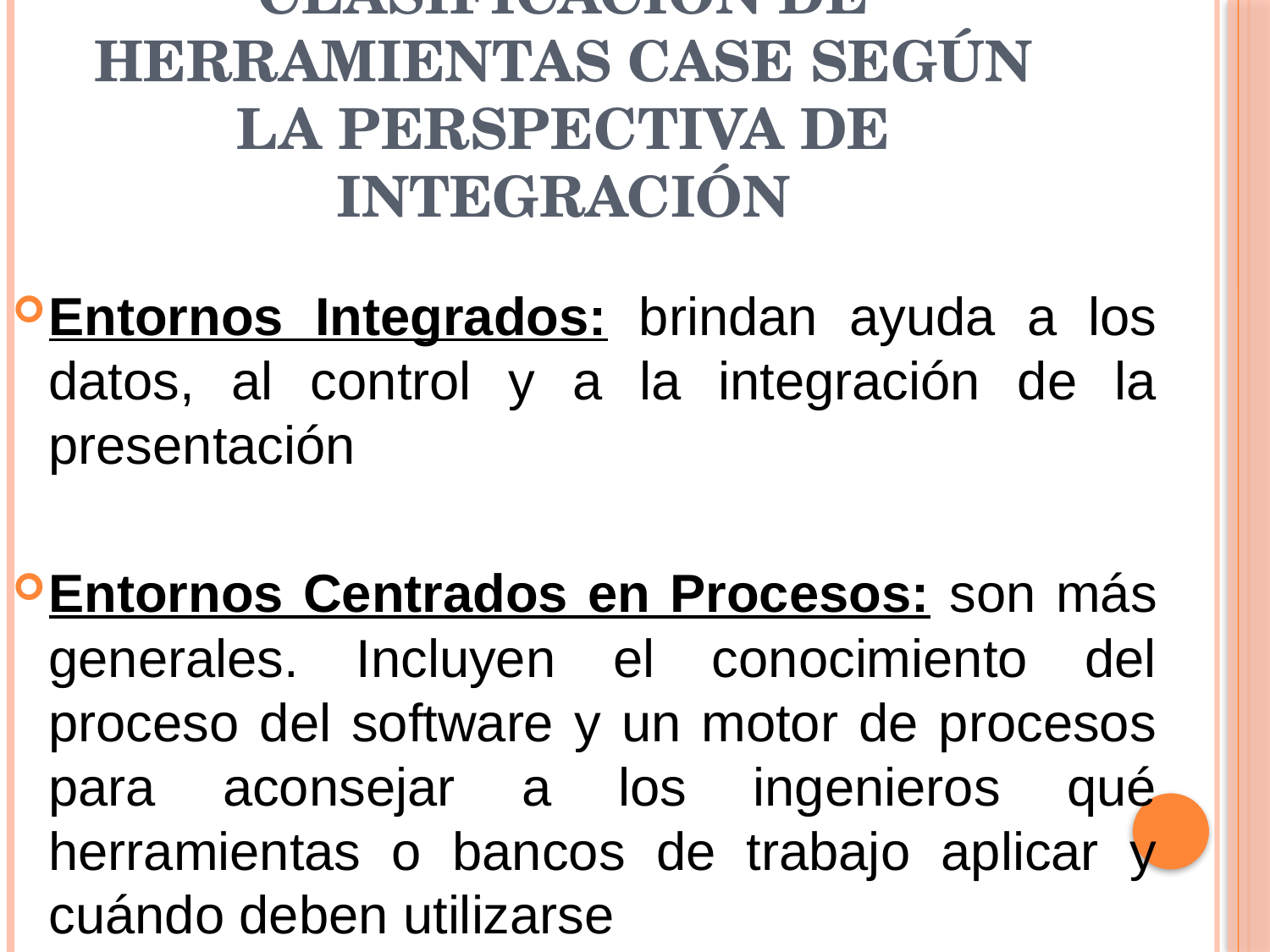

# Clasificación de herramientas CASE según la perspectiva de Integración
Entornos Integrados: brindan ayuda a los datos, al control y a la integración de la presentación

Entornos Centrados en Procesos: son más generales. Incluyen el conocimiento del proceso del software y un motor de procesos para aconsejar a los ingenieros qué herramientas o bancos de trabajo aplicar y cuándo deben utilizarse